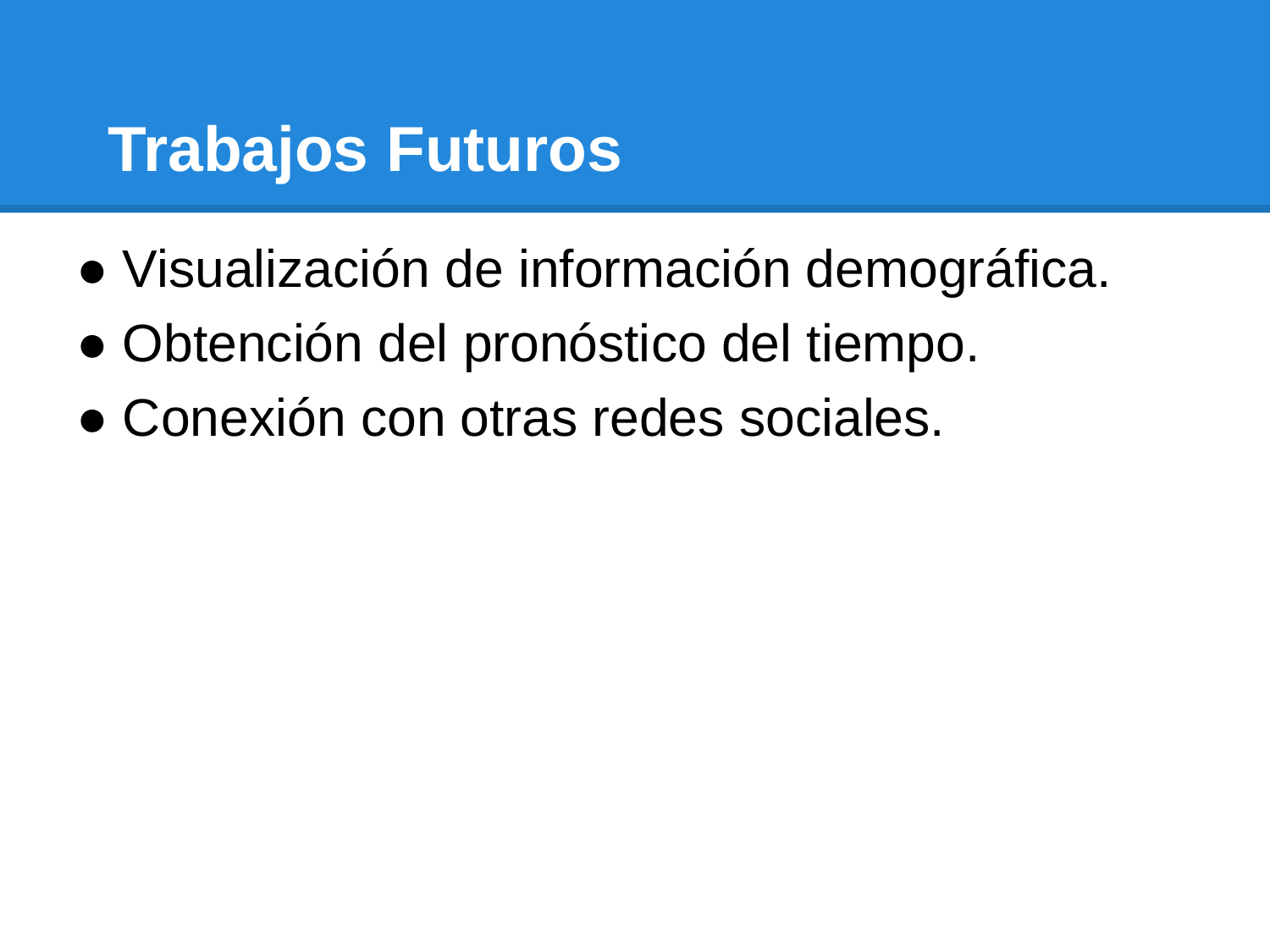

# Trabajos Futuros
● Visualización de información demográfica.
● Obtención del pronóstico del tiempo.
● Conexión con otras redes sociales.